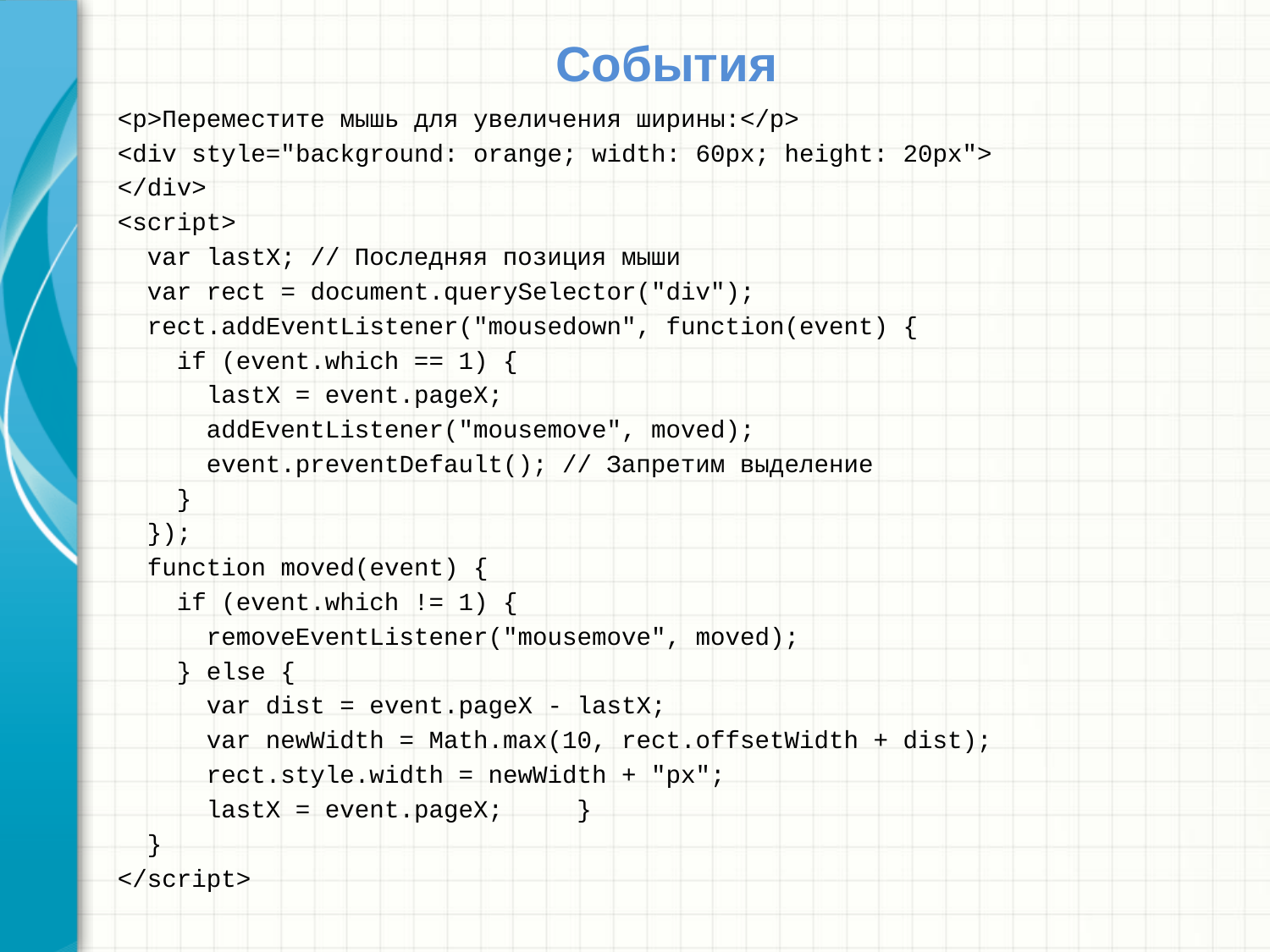

# События
<p>Переместите мышь для увеличения ширины:</p>
<div style="background: orange; width: 60px; height: 20px">
</div>
<script>
  var lastX; // Последняя позиция мыши
  var rect = document.querySelector("div");
  rect.addEventListener("mousedown", function(event) {
    if (event.which == 1) {
      lastX = event.pageX;
      addEventListener("mousemove", moved);
      event.preventDefault(); // Запретим выделение
    }
  });
  function moved(event) {
    if (event.which != 1) {
      removeEventListener("mousemove", moved);
    } else {
      var dist = event.pageX - lastX;
      var newWidth = Math.max(10, rect.offsetWidth + dist);
      rect.style.width = newWidth + "px";
      lastX = event.pageX;     }
  }
</script>